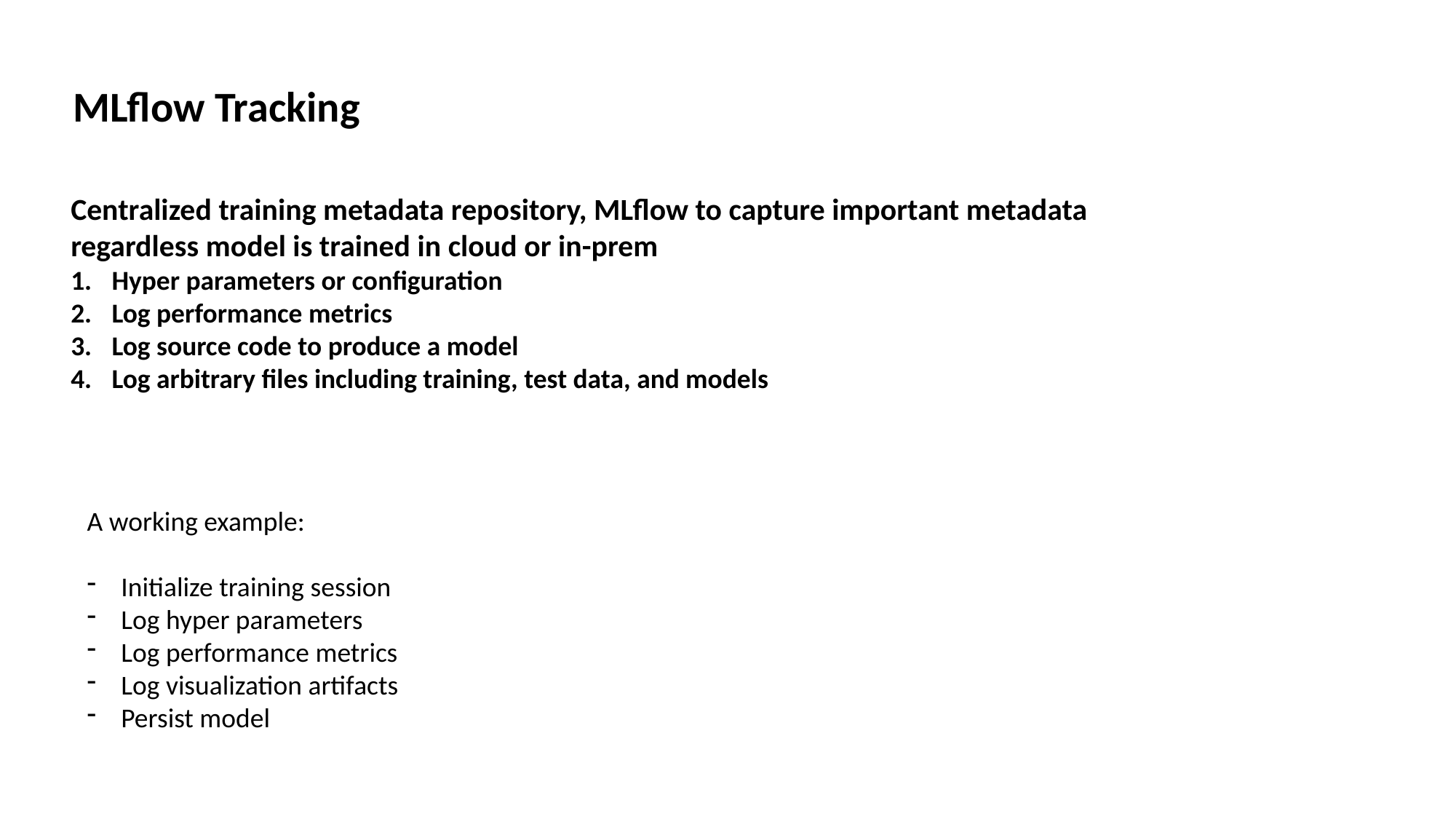

MLflow Tracking
Centralized training metadata repository, MLflow to capture important metadata regardless model is trained in cloud or in-prem
Hyper parameters or configuration
Log performance metrics
Log source code to produce a model
Log arbitrary files including training, test data, and models
A working example:

Initialize training session
Log hyper parameters
Log performance metrics
Log visualization artifacts
Persist model